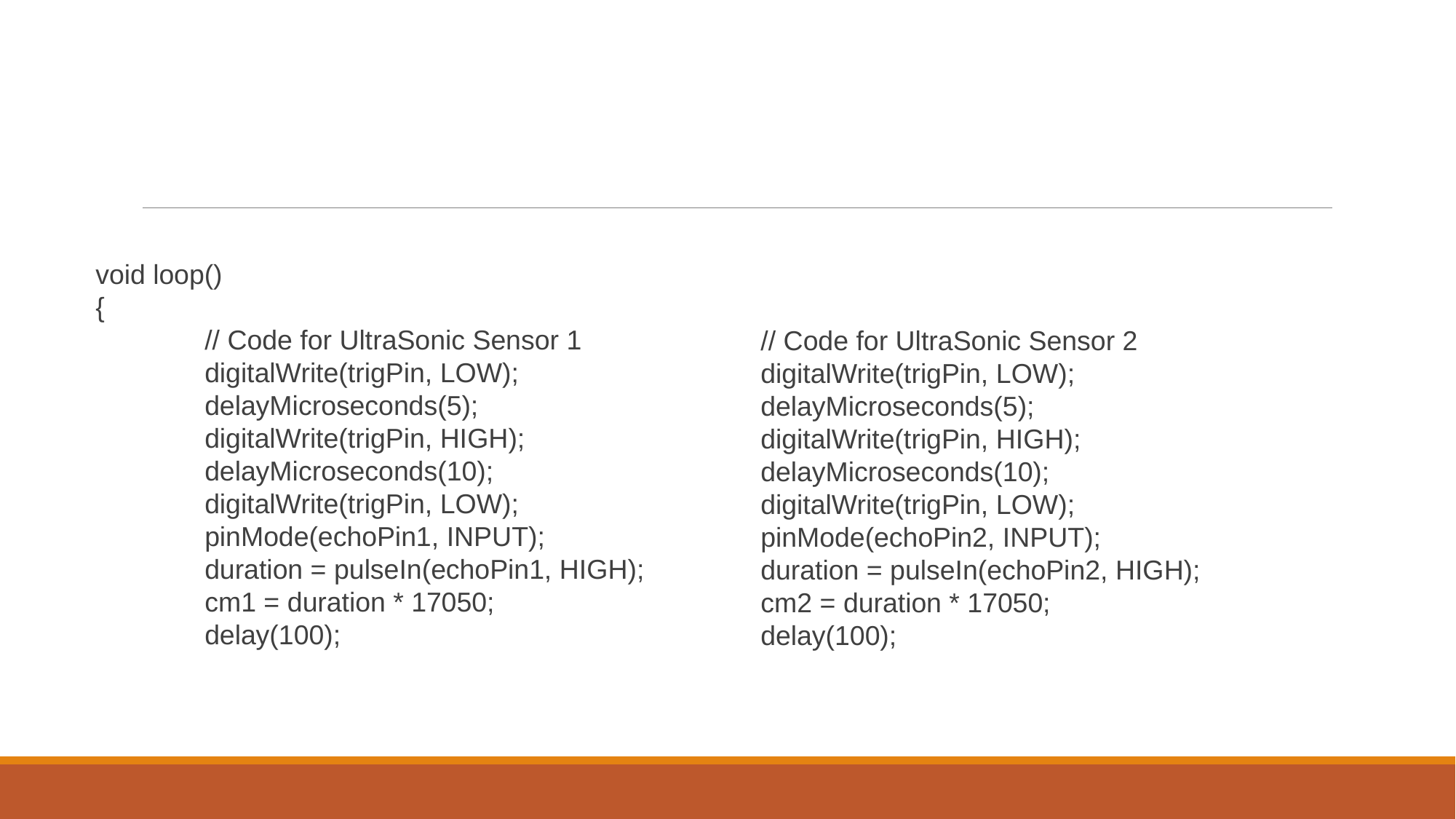

void loop()
{
	// Code for UltraSonic Sensor 1
	digitalWrite(trigPin, LOW);
	delayMicroseconds(5);
	digitalWrite(trigPin, HIGH);
	delayMicroseconds(10);
	digitalWrite(trigPin, LOW);
	pinMode(echoPin1, INPUT);
	duration = pulseIn(echoPin1, HIGH);
	cm1 = duration * 17050;
	delay(100);
	// Code for UltraSonic Sensor 2
	digitalWrite(trigPin, LOW);
	delayMicroseconds(5);
	digitalWrite(trigPin, HIGH);
 	delayMicroseconds(10);
	digitalWrite(trigPin, LOW);
	pinMode(echoPin2, INPUT);
	duration = pulseIn(echoPin2, HIGH);
	cm2 = duration * 17050;
	delay(100);